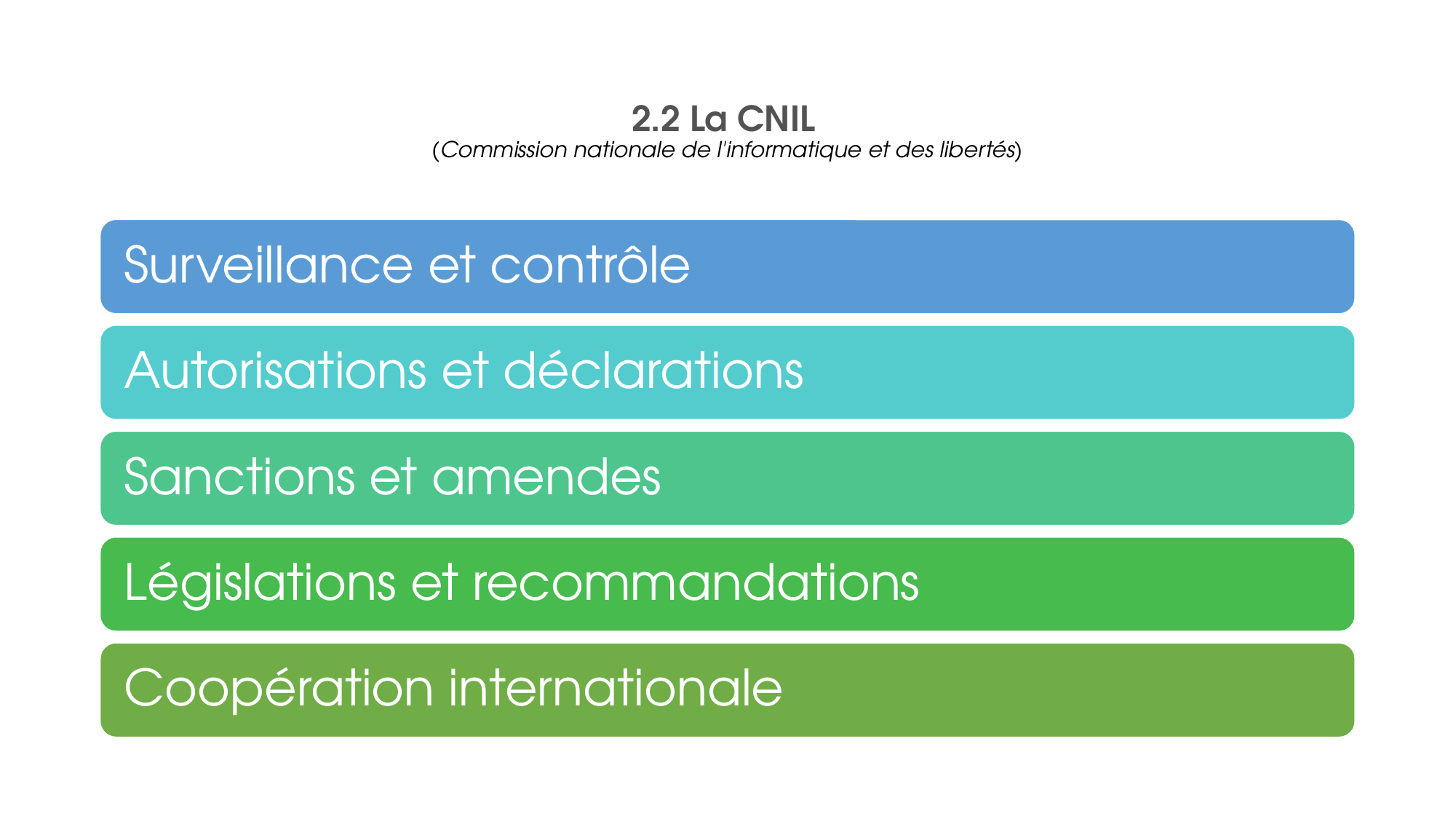

# 2.2 La CNIL ​ (Commission nationale de l'informatique et des libertés)

Surveillance et contrôle​
Autorisations et déclarations​
Sanctions et amendes​
Législations et recommandations​
Coopération internationale